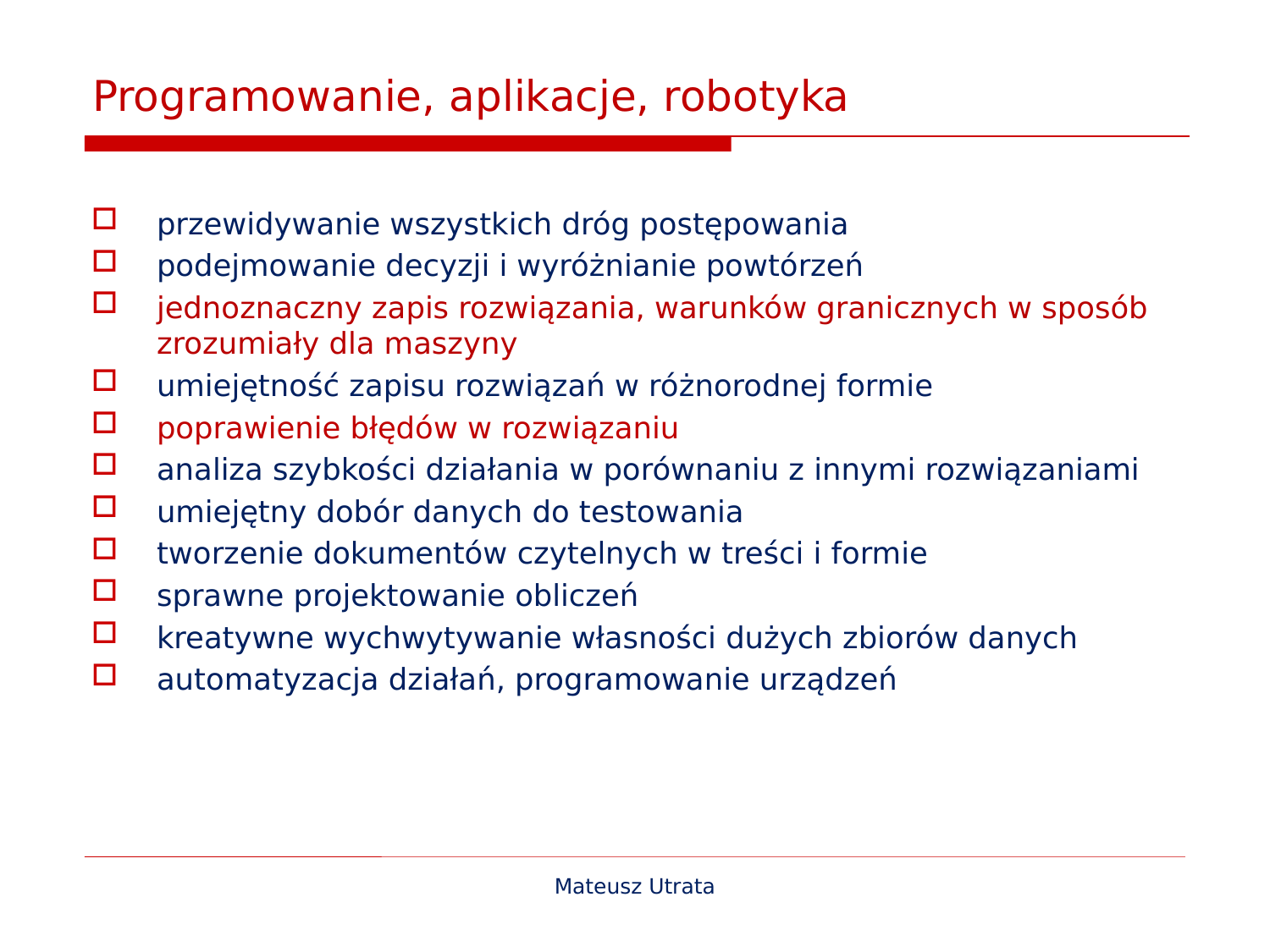

# Programowanie, aplikacje, robotyka

przewidywanie wszystkich dróg postępowania
podejmowanie decyzji i wyróżnianie powtórzeń
jednoznaczny zapis rozwiązania, warunków granicznych w sposób zrozumiały dla maszyny
umiejętność zapisu rozwiązań w różnorodnej formie
poprawienie błędów w rozwiązaniu
analiza szybkości działania w porównaniu z innymi rozwiązaniami
umiejętny dobór danych do testowania
tworzenie dokumentów czytelnych w treści i formie
sprawne projektowanie obliczeń
kreatywne wychwytywanie własności dużych zbiorów danych
automatyzacja działań, programowanie urządzeń
Mateusz Utrata